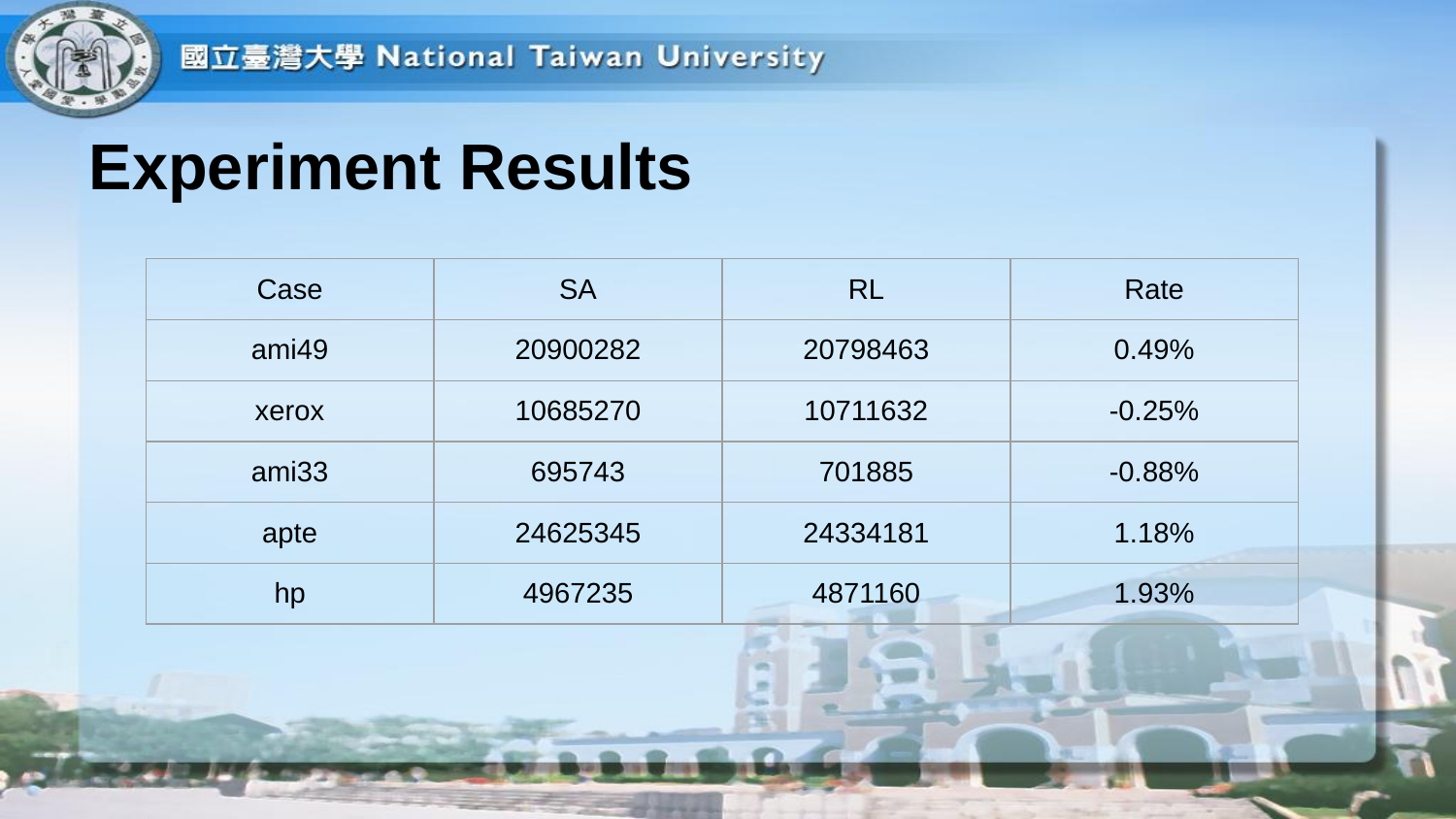

# Experiment Results
| Case | SA | RL | Rate |
| --- | --- | --- | --- |
| ami49 | 20900282 | 20798463 | 0.49% |
| xerox | 10685270 | 10711632 | -0.25% |
| ami33 | 695743 | 701885 | -0.88% |
| apte | 24625345 | 24334181 | 1.18% |
| hp | 4967235 | 4871160 | 1.93% |